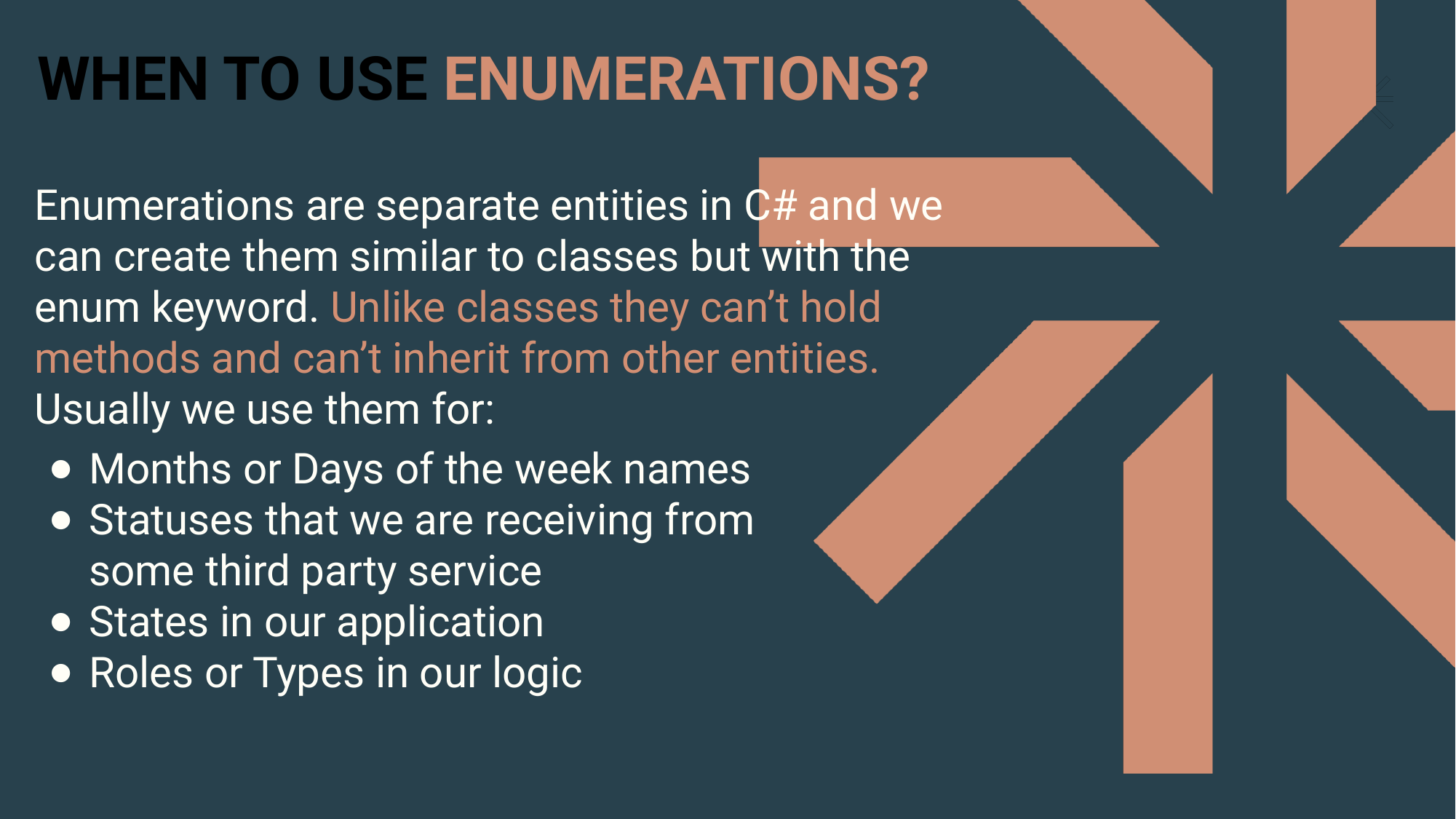

# WHEN TO USE ENUMERATIONS?
Enumerations are separate entities in C# and we can create them similar to classes but with the enum keyword. Unlike classes they can’t hold methods and can’t inherit from other entities. Usually we use them for:
Months or Days of the week names
Statuses that we are receiving from
some third party service
States in our application
Roles or Types in our logic